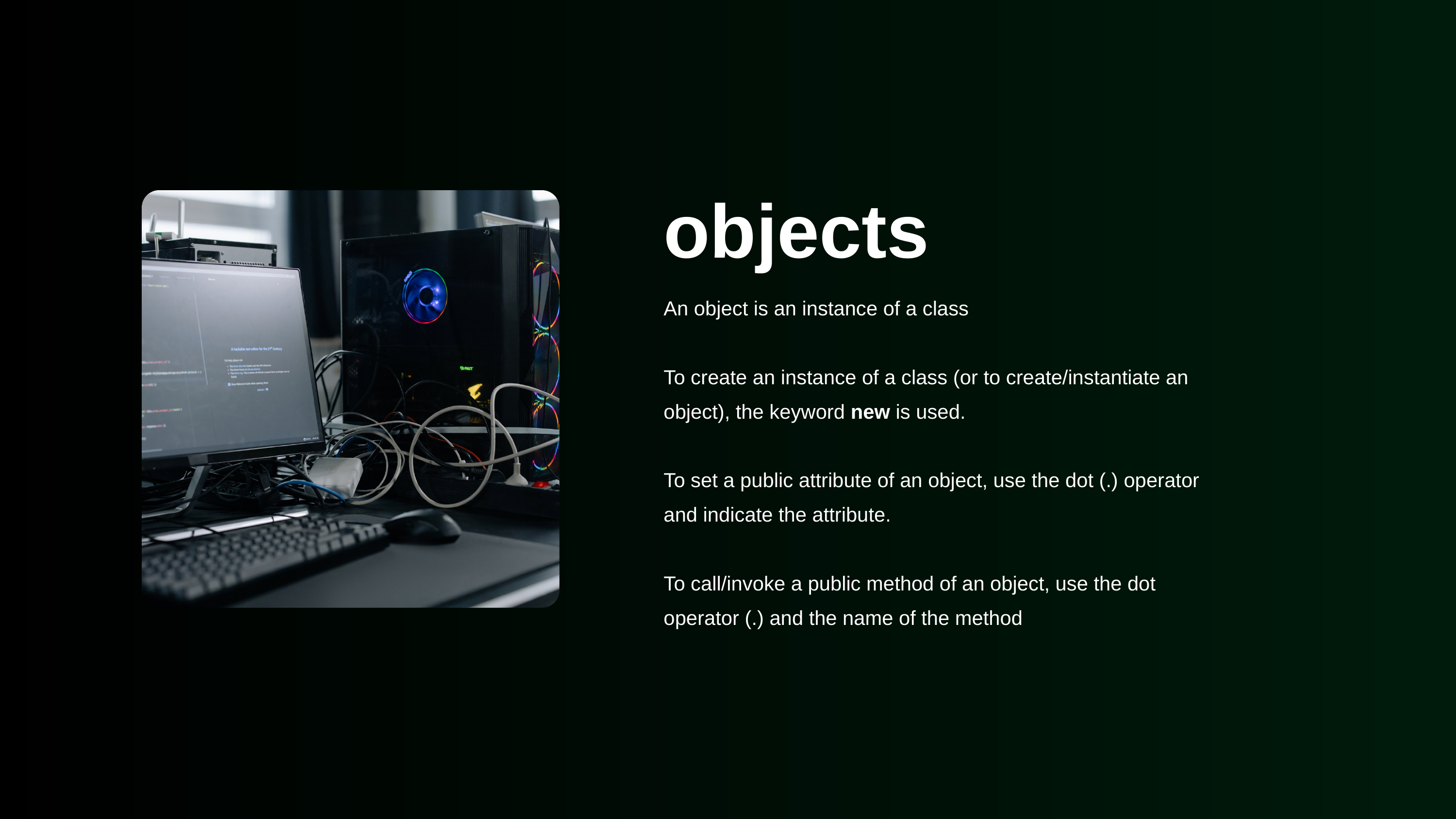

objects
An object is an instance of a class

To create an instance of a class (or to create/instantiate an object), the keyword new is used.

To set a public attribute of an object, use the dot (.) operator and indicate the attribute.

To call/invoke a public method of an object, use the dot operator (.) and the name of the method